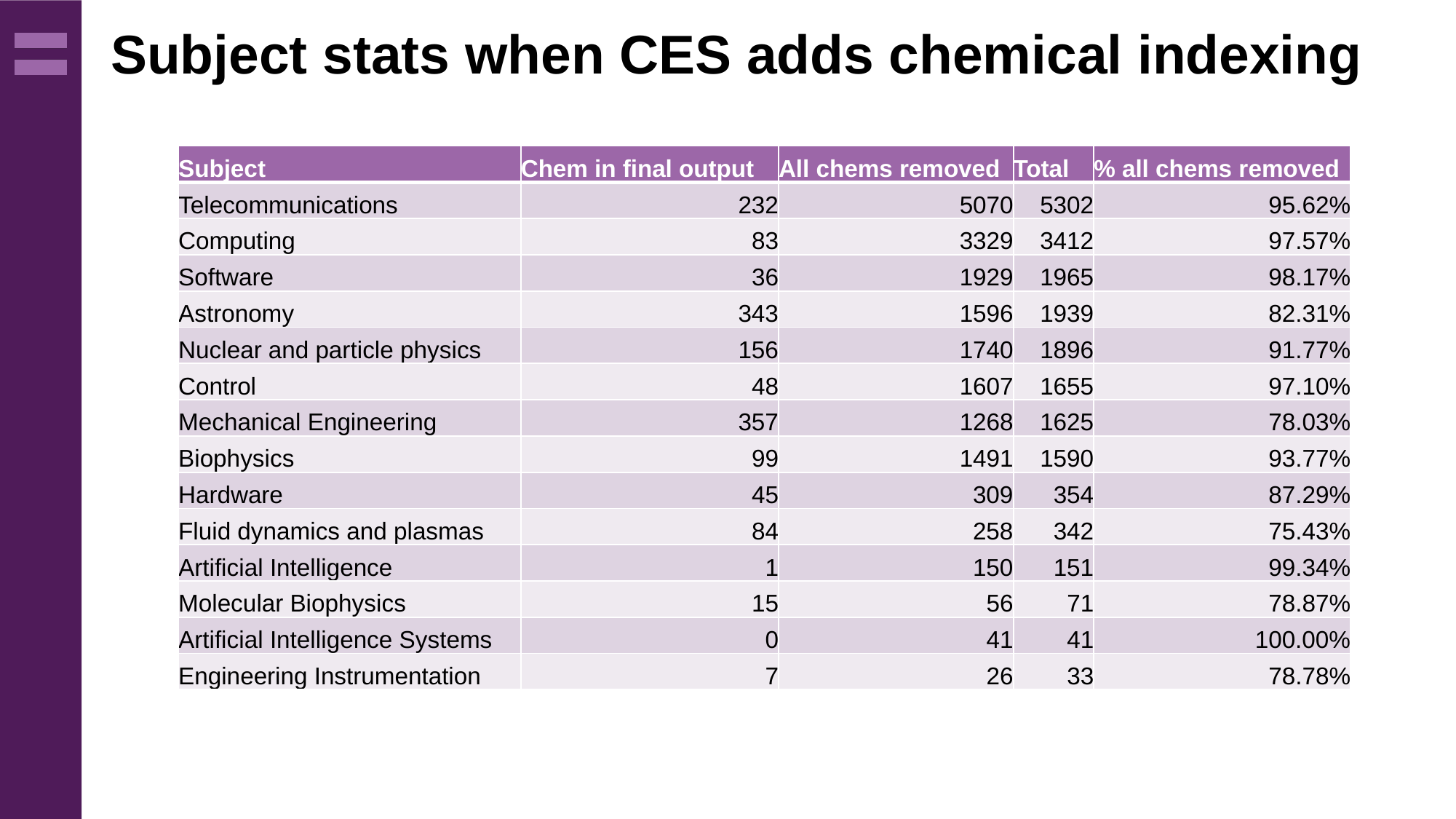

# Subject stats when CES adds chemical indexing
| Subject | Chem in final output | All chems removed | Total | % all chems removed |
| --- | --- | --- | --- | --- |
| Telecommunications | 232 | 5070 | 5302 | 95.62% |
| Computing | 83 | 3329 | 3412 | 97.57% |
| Software | 36 | 1929 | 1965 | 98.17% |
| Astronomy | 343 | 1596 | 1939 | 82.31% |
| Nuclear and particle physics | 156 | 1740 | 1896 | 91.77% |
| Control | 48 | 1607 | 1655 | 97.10% |
| Mechanical Engineering | 357 | 1268 | 1625 | 78.03% |
| Biophysics | 99 | 1491 | 1590 | 93.77% |
| Hardware | 45 | 309 | 354 | 87.29% |
| Fluid dynamics and plasmas | 84 | 258 | 342 | 75.43% |
| Artificial Intelligence | 1 | 150 | 151 | 99.34% |
| Molecular Biophysics | 15 | 56 | 71 | 78.87% |
| Artificial Intelligence Systems | 0 | 41 | 41 | 100.00% |
| Engineering Instrumentation | 7 | 26 | 33 | 78.78% |